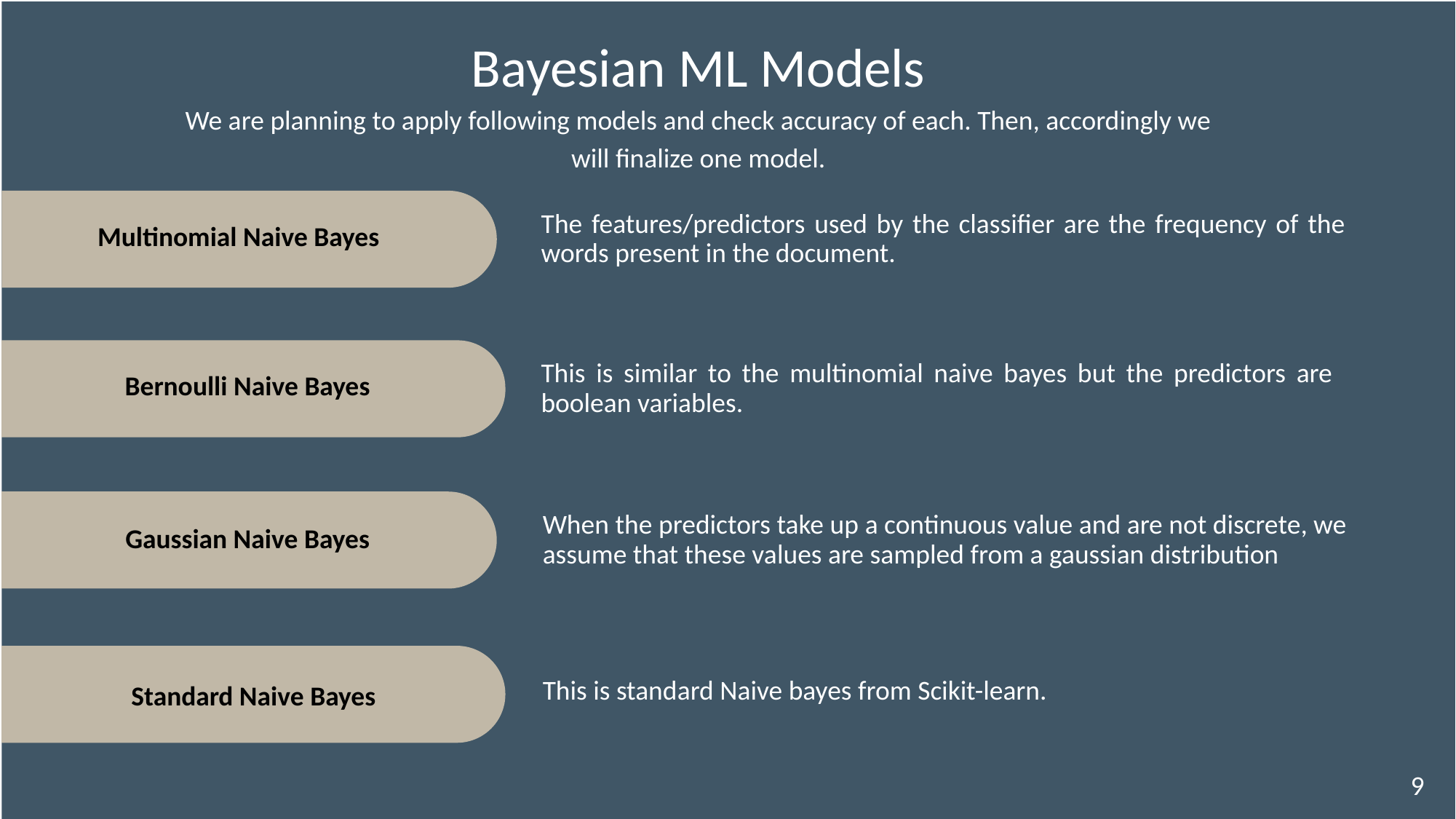

Bayesian ML Models
We are planning to apply following models and check accuracy of each. Then, accordingly we will finalize one model.

The features/predictors used by the classifier are the frequency of the words present in the document.
Multinomial Naive Bayes

This is similar to the multinomial naive bayes but the predictors are boolean variables.
Bernoulli Naive Bayes

When the predictors take up a continuous value and are not discrete, we assume that these values are sampled from a gaussian distribution
Gaussian Naive Bayes
This is standard Naive bayes from Scikit-learn.
Standard Naive Bayes
9